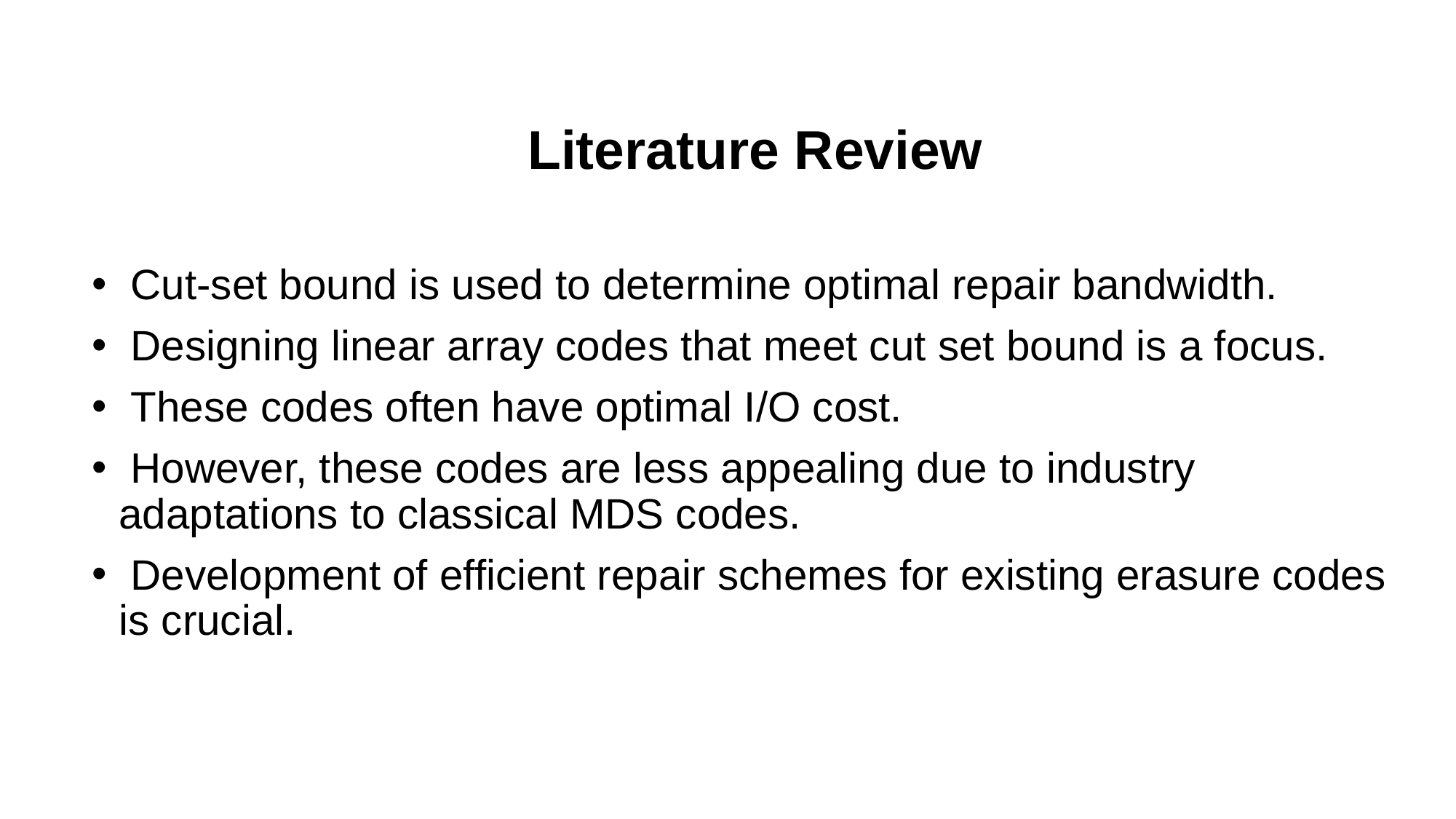

# Literature Review
 Cut-set bound is used to determine optimal repair bandwidth.
 Designing linear array codes that meet cut set bound is a focus.
 These codes often have optimal I/O cost.
 However, these codes are less appealing due to industry adaptations to classical MDS codes.
 Development of efficient repair schemes for existing erasure codes is crucial.